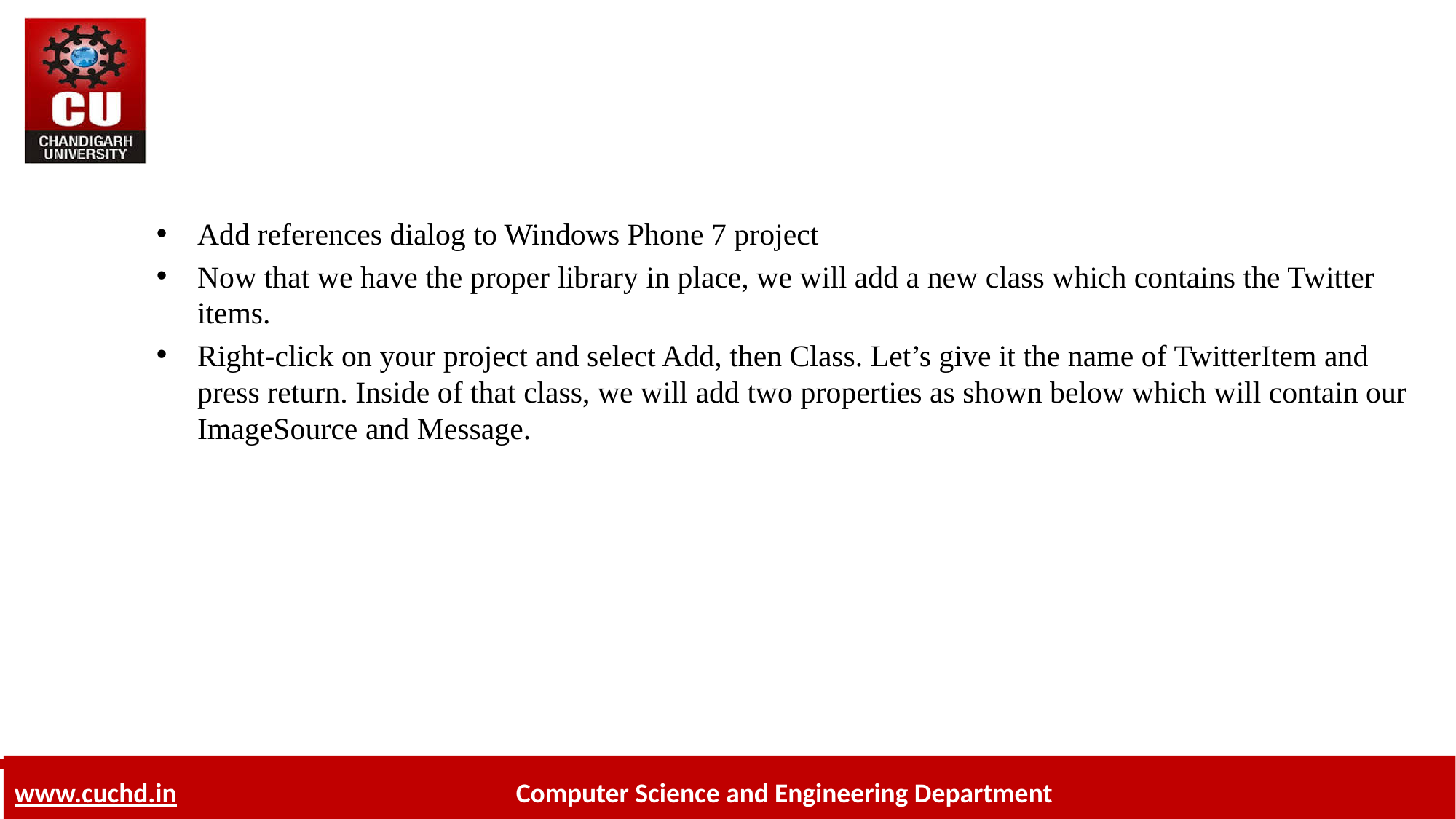

Add references dialog to Windows Phone 7 project
Now that we have the proper library in place, we will add a new class which contains the Twitter items.
Right-click on your project and select Add, then Class. Let’s give it the name of TwitterItem and press return. Inside of that class, we will add two properties as shown below which will contain our ImageSource and Message.